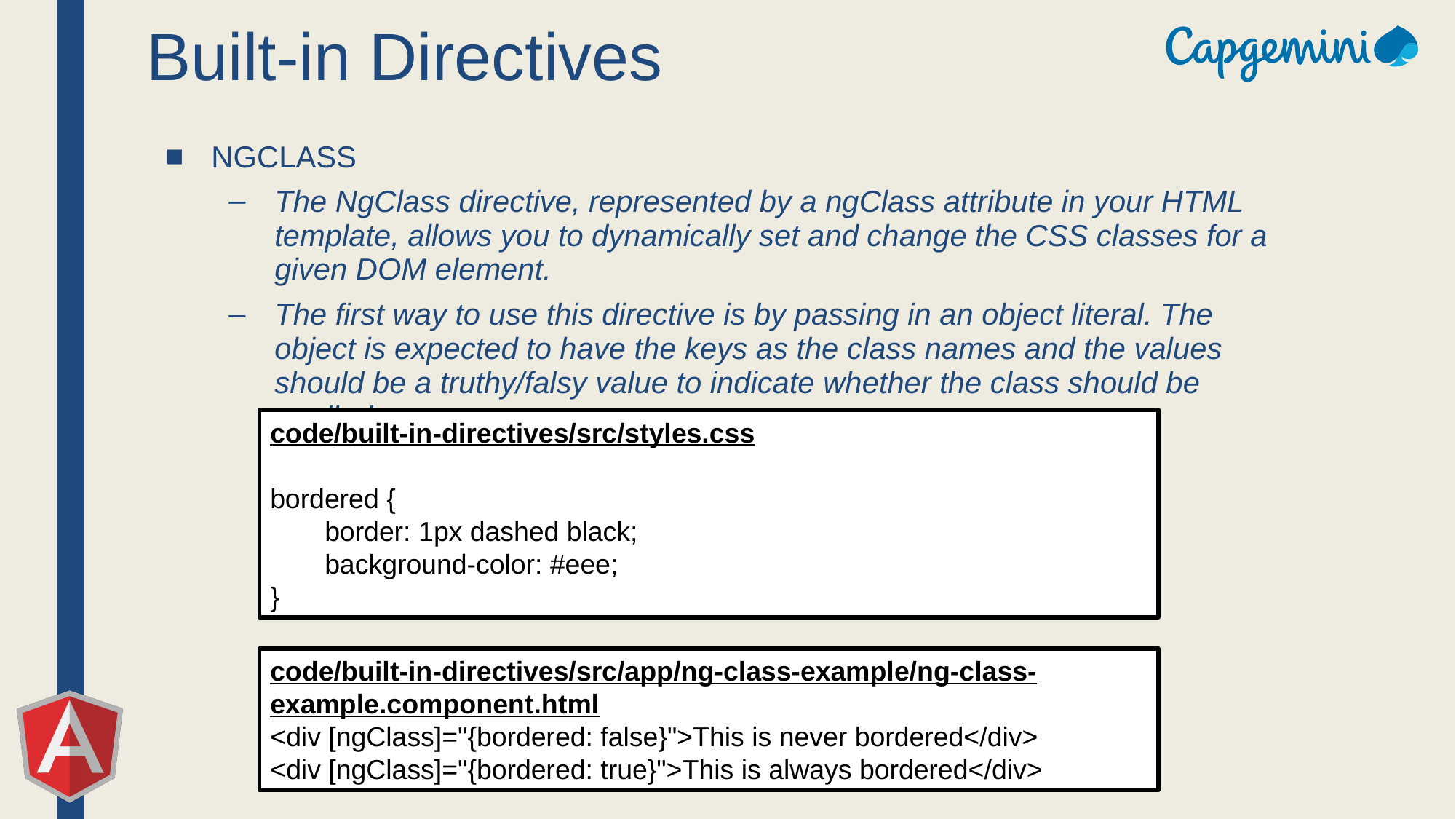

# Built-in Directives
NgClass
The NgClass directive, represented by a ngClass attribute in your HTML template, allows you to dynamically set and change the CSS classes for a given DOM element.
The first way to use this directive is by passing in an object literal. The object is expected to have the keys as the class names and the values should be a truthy/falsy value to indicate whether the class should be applied or not.

code/built-in-directives/src/styles.css

bordered {
border: 1px dashed black;
background-color: #eee;
}
code/built-in-directives/src/app/ng-class-example/ng-class-example.component.html
<div [ngClass]="{bordered: false}">This is never bordered</div>
<div [ngClass]="{bordered: true}">This is always bordered</div>